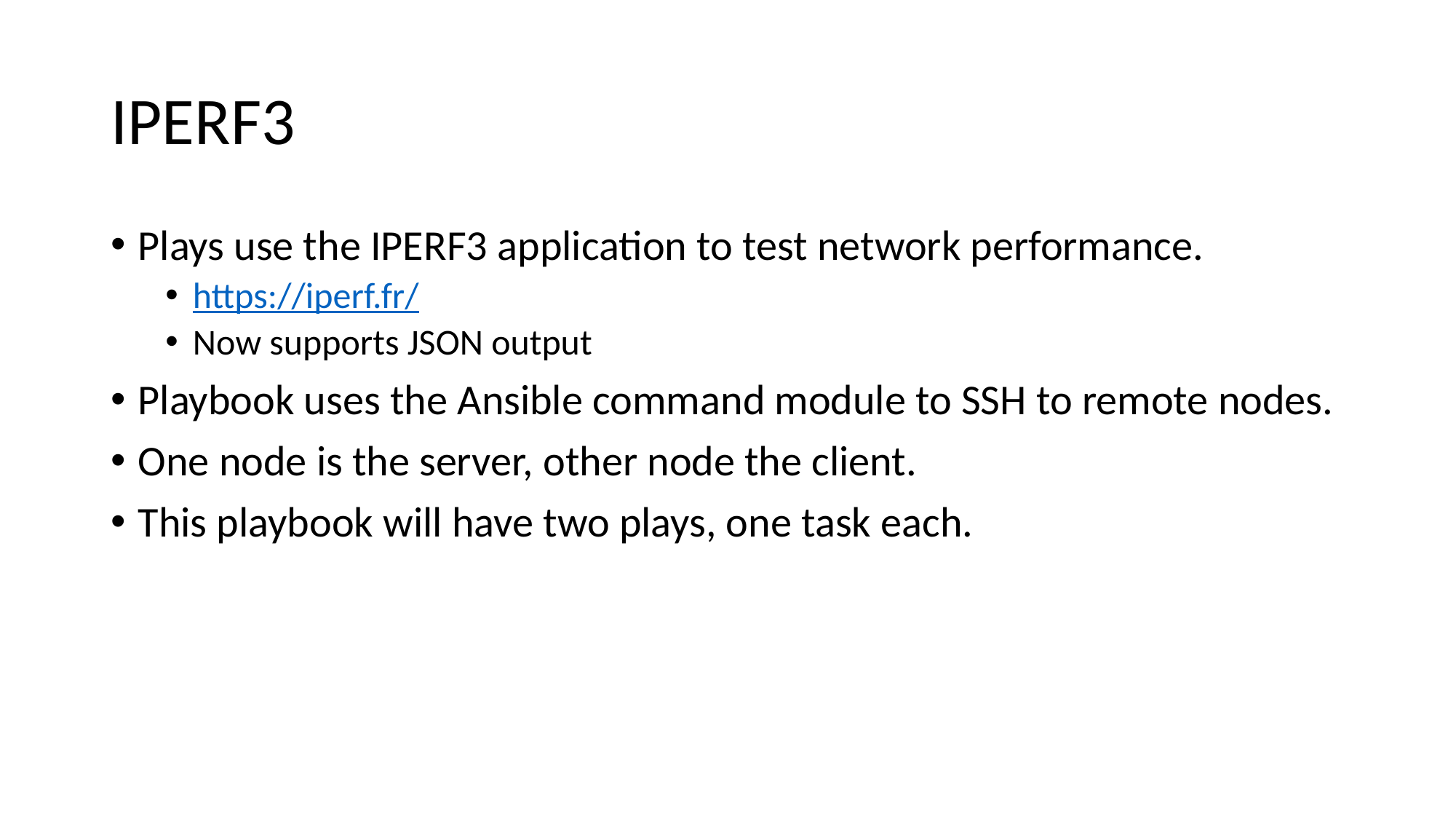

# IPERF3
Plays use the IPERF3 application to test network performance.
https://iperf.fr/
Now supports JSON output
Playbook uses the Ansible command module to SSH to remote nodes.
One node is the server, other node the client.
This playbook will have two plays, one task each.